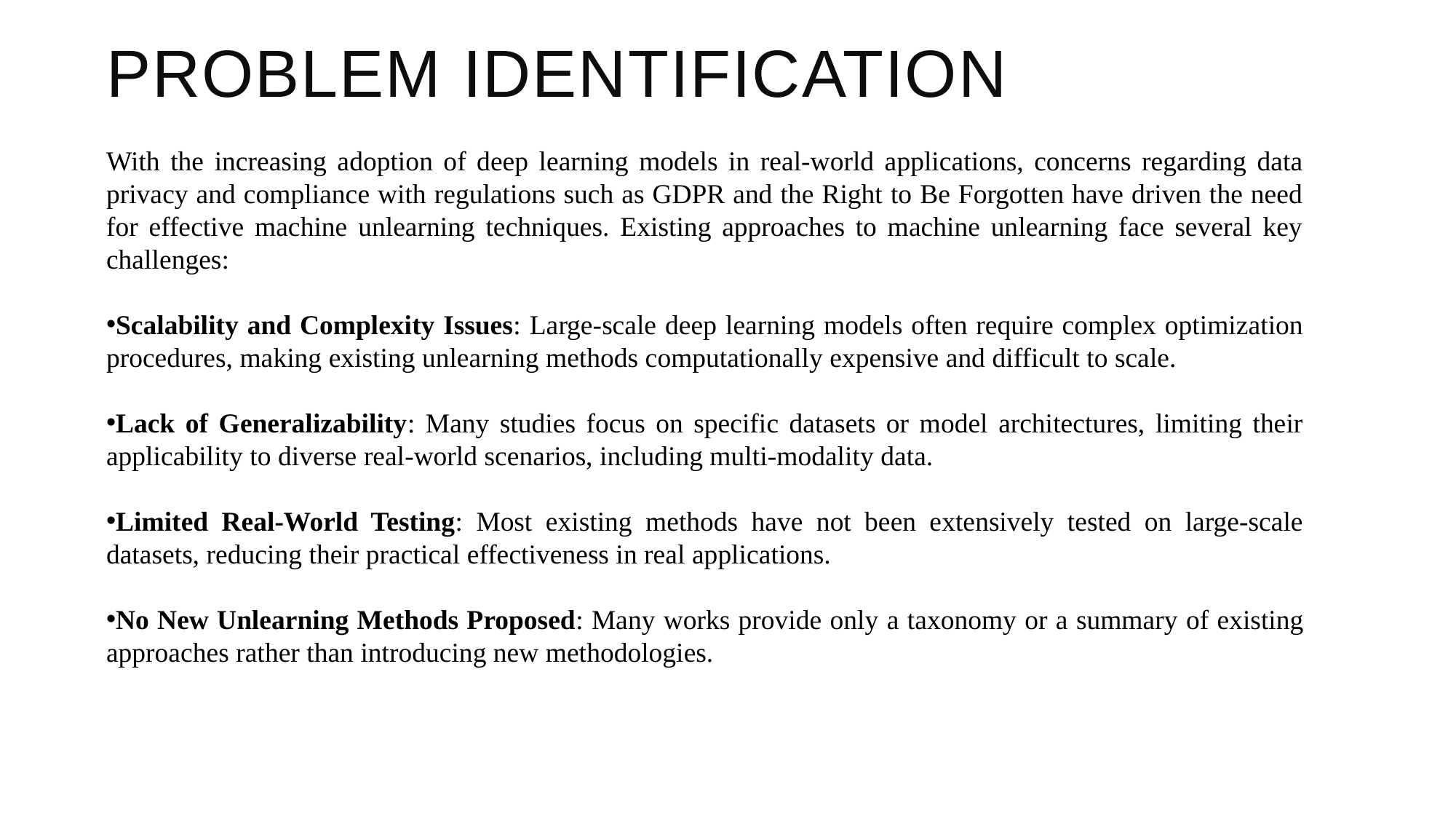

Problem identification

With the increasing adoption of deep learning models in real-world applications, concerns regarding data privacy and compliance with regulations such as GDPR and the Right to Be Forgotten have driven the need for effective machine unlearning techniques. Existing approaches to machine unlearning face several key challenges:

Scalability and Complexity Issues: Large-scale deep learning models often require complex optimization procedures, making existing unlearning methods computationally expensive and difficult to scale.

Lack of Generalizability: Many studies focus on specific datasets or model architectures, limiting their applicability to diverse real-world scenarios, including multi-modality data.

Limited Real-World Testing: Most existing methods have not been extensively tested on large-scale datasets, reducing their practical effectiveness in real applications.

No New Unlearning Methods Proposed: Many works provide only a taxonomy or a summary of existing approaches rather than introducing new methodologies.